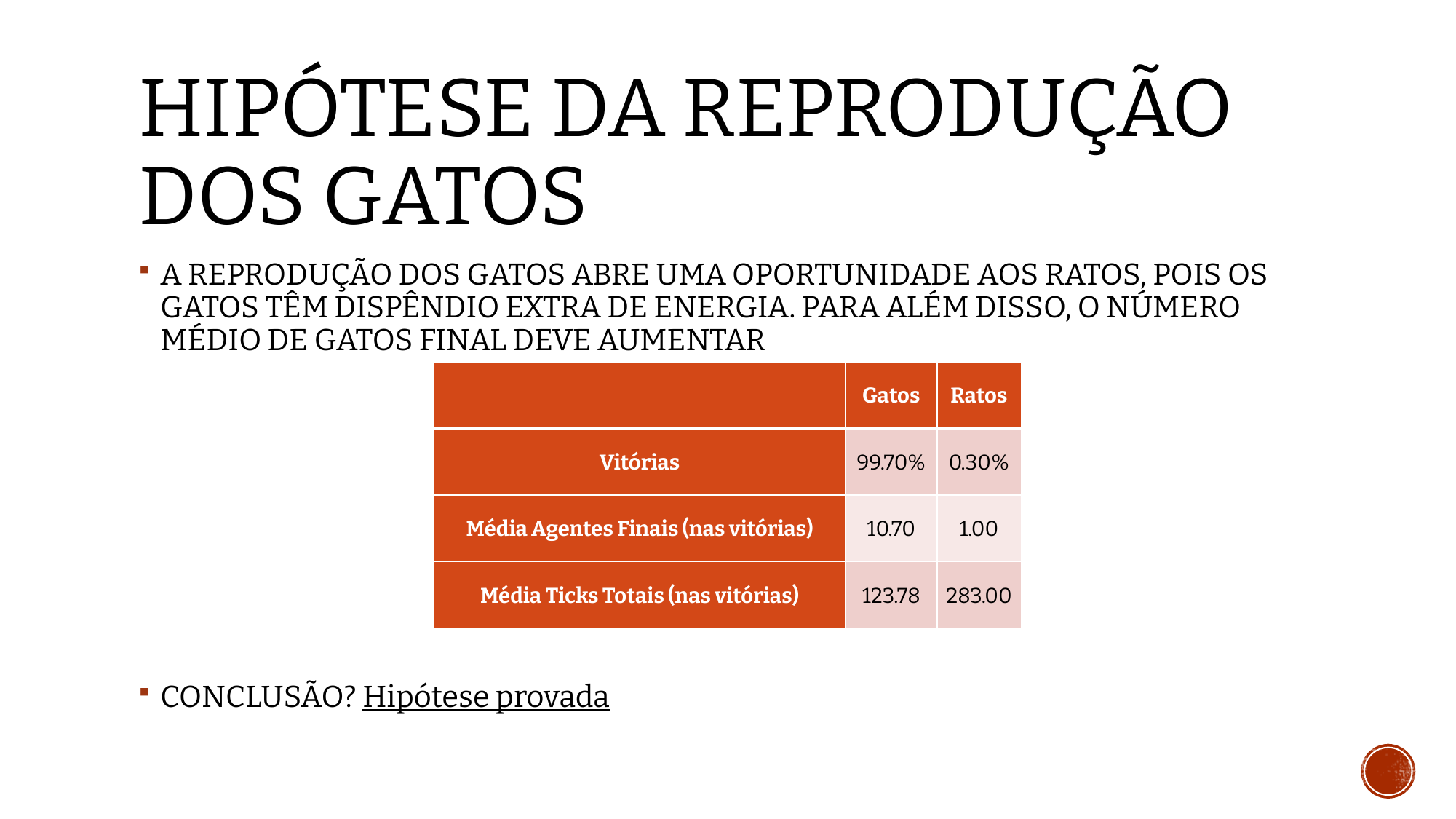

# HIPÓTESE DA REPRODUÇÃO DOS GATOS
A REPRODUÇÃO DOS GATOS ABRE UMA OPORTUNIDADE AOS RATOS, POIS OS GATOS TÊM DISPÊNDIO EXTRA DE ENERGIA. PARA ALÉM DISSO, O NÚMERO MÉDIO DE GATOS FINAL DEVE AUMENTAR

CONCLUSÃO? Hipótese provada

|  | Gatos | Ratos |
| --- | --- | --- |
| Vitórias | 99.70% | 0.30% |
| Média Agentes Finais (nas vitórias) | 10.70 | 1.00 |
| Média Ticks Totais (nas vitórias) | 123.78 | 283.00 |